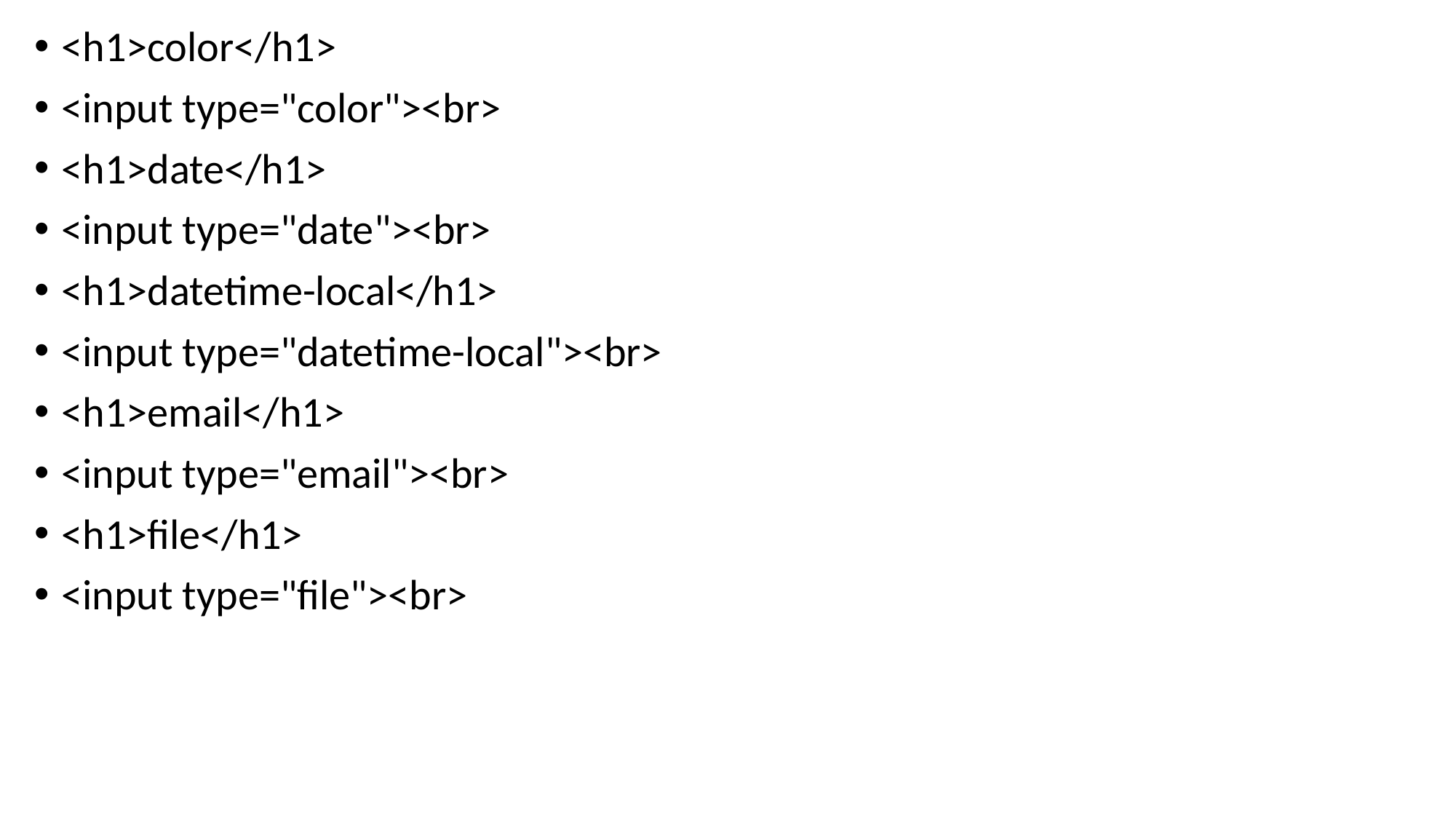

<h1>color</h1>
<input type="color"><br>
<h1>date</h1>
<input type="date"><br>
<h1>datetime-local</h1>
<input type="datetime-local"><br>
<h1>email</h1>
<input type="email"><br>
<h1>file</h1>
<input type="file"><br>